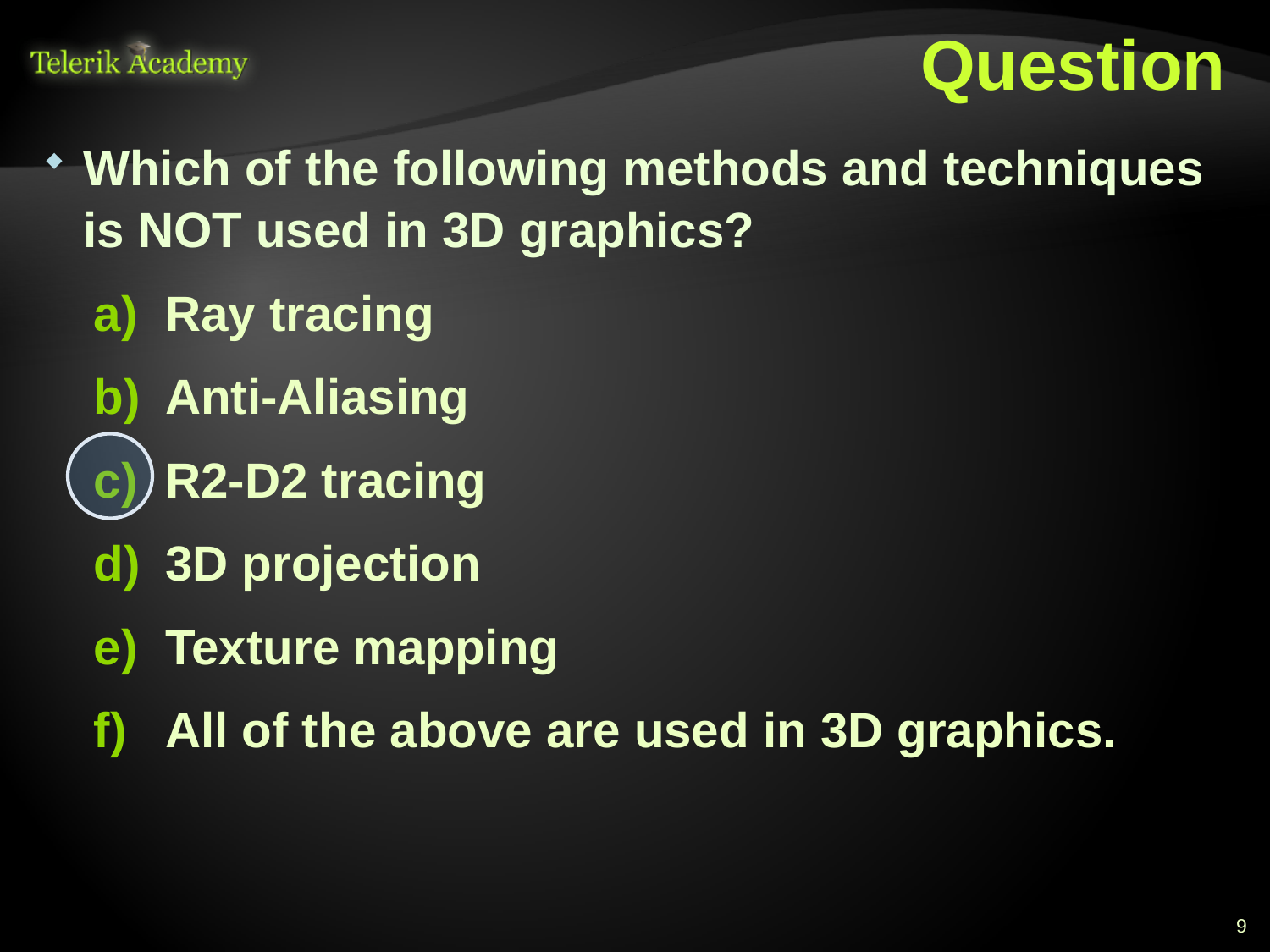

# Question
Which of the following methods and techniques is NOT used in 3D graphics?
Ray tracing
Anti-Aliasing
R2-D2 tracing
3D projection
Texture mapping
All of the above are used in 3D graphics.

9